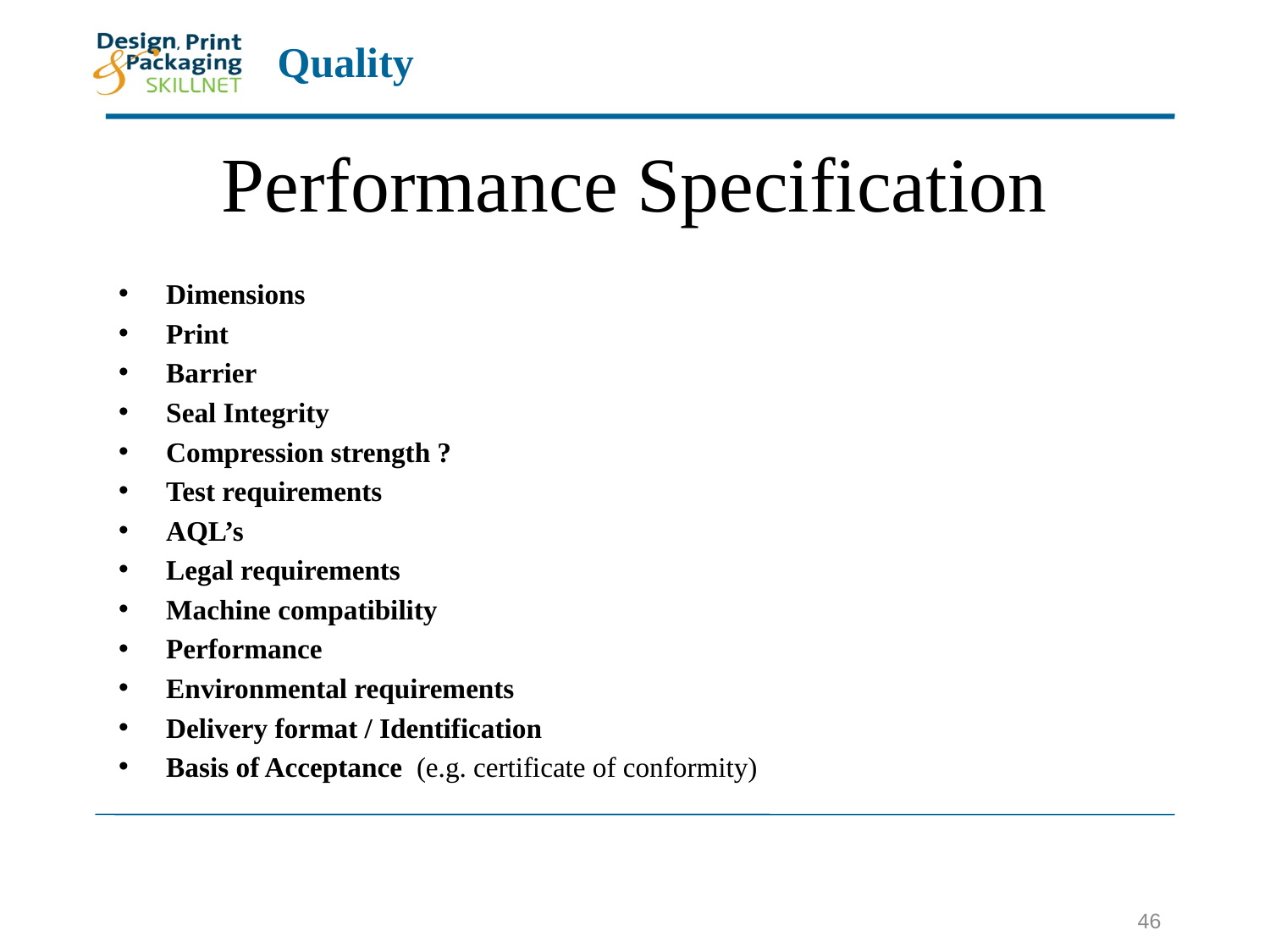

# Performance Specification

Dimensions
Print
Barrier
Seal Integrity
Compression strength ?
Test requirements
AQL’s
Legal requirements
Machine compatibility
Performance
Environmental requirements
Delivery format / Identification
Basis of Acceptance  (e.g. certificate of conformity)

46